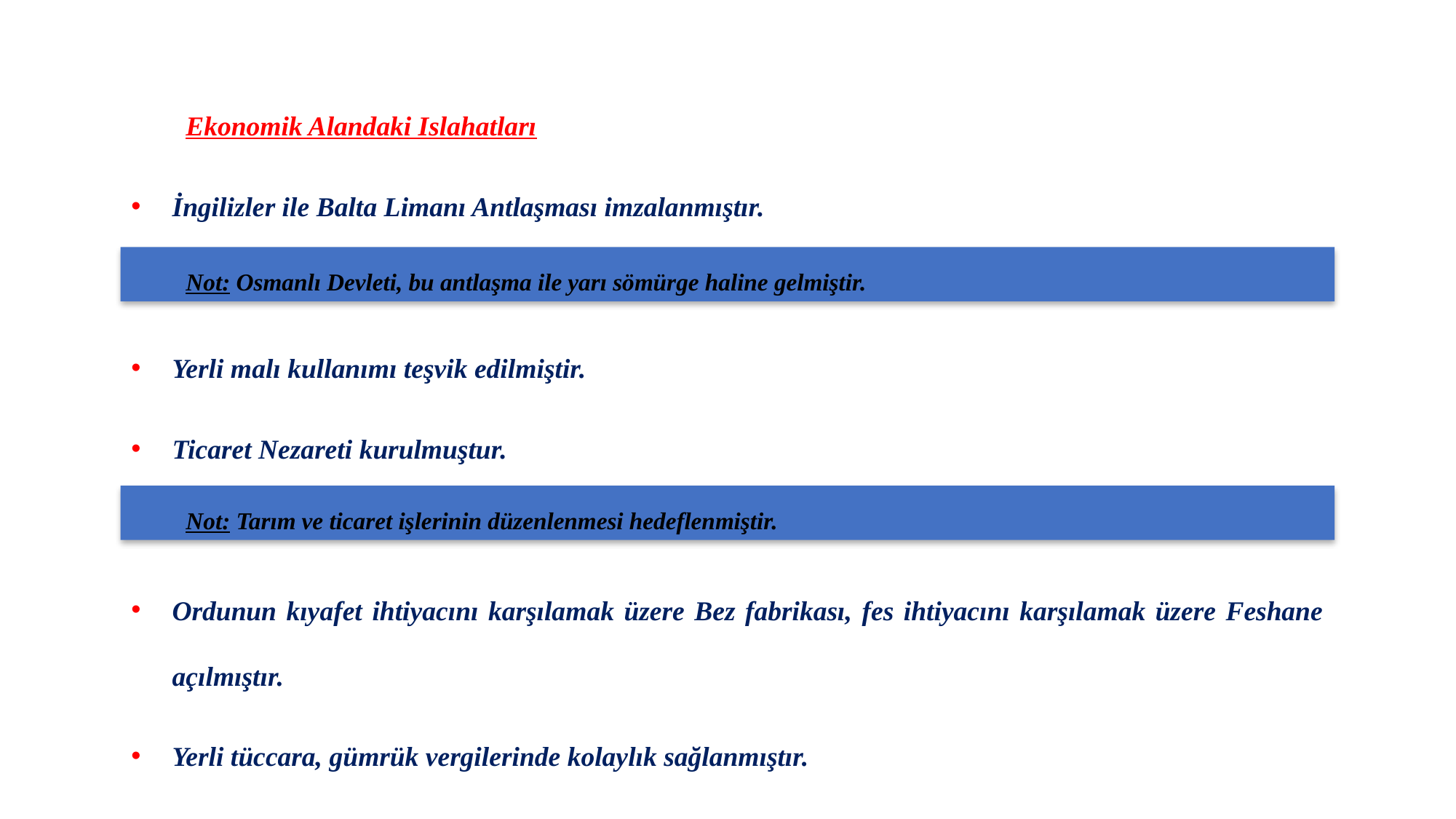

Ekonomik Alandaki Islahatları
İngilizler ile Balta Limanı Antlaşması imzalanmıştır.

Yerli malı kullanımı teşvik edilmiştir.
Ticaret Nezareti kurulmuştur.

Ordunun kıyafet ihtiyacını karşılamak üzere Bez fabrikası, fes ihtiyacını karşılamak üzere Feshane açılmıştır.
Yerli tüccara, gümrük vergilerinde kolaylık sağlanmıştır.
Not: Osmanlı Devleti, bu antlaşma ile yarı sömürge haline gelmiştir.
Not: Tarım ve ticaret işlerinin düzenlenmesi hedeflenmiştir.